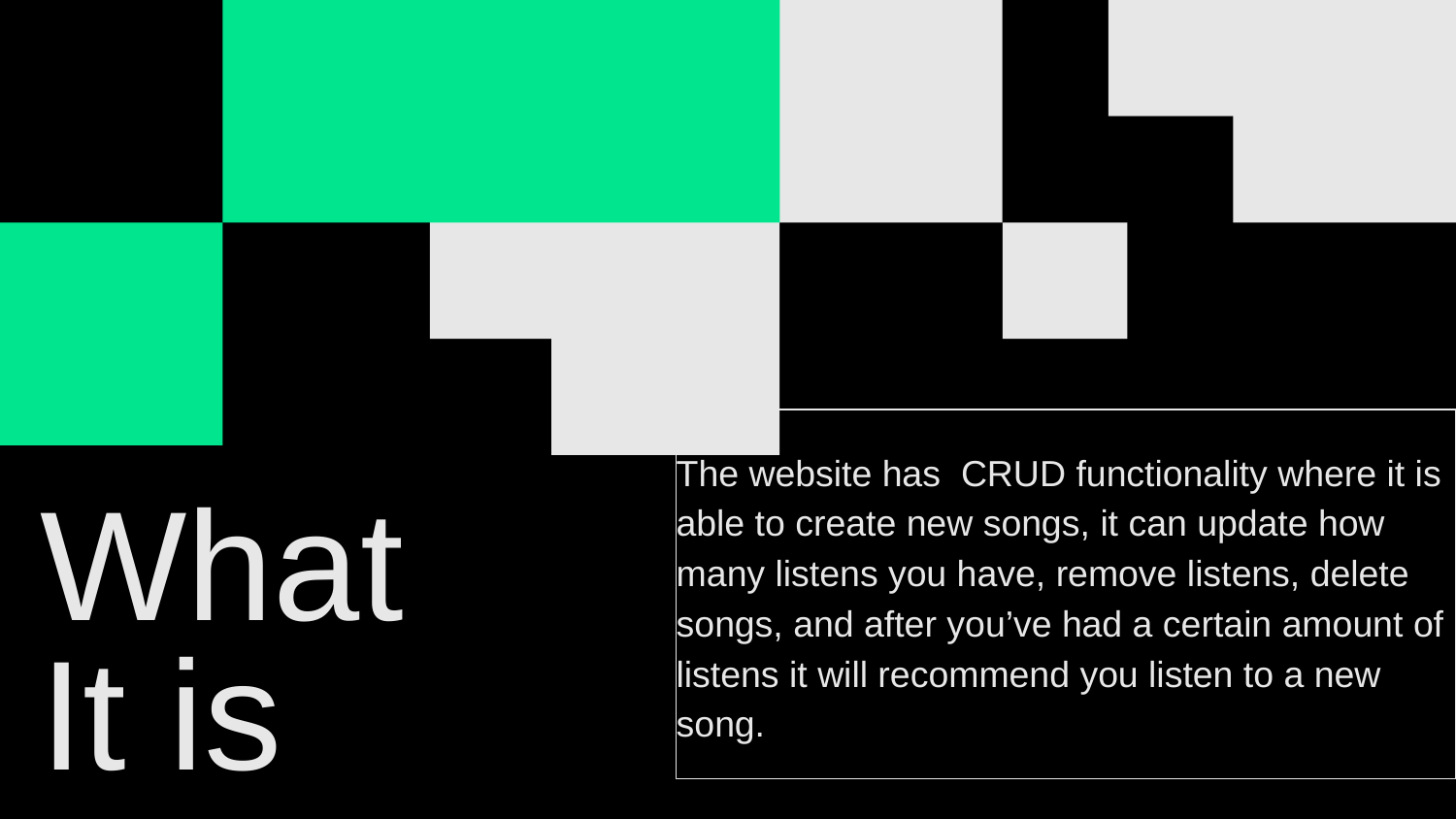

The website has  CRUD functionality where it is able to create new songs, it can update how many listens you have, remove listens, delete songs, and after you’ve had a certain amount of listens it will recommend you listen to a new song.
# What
It is